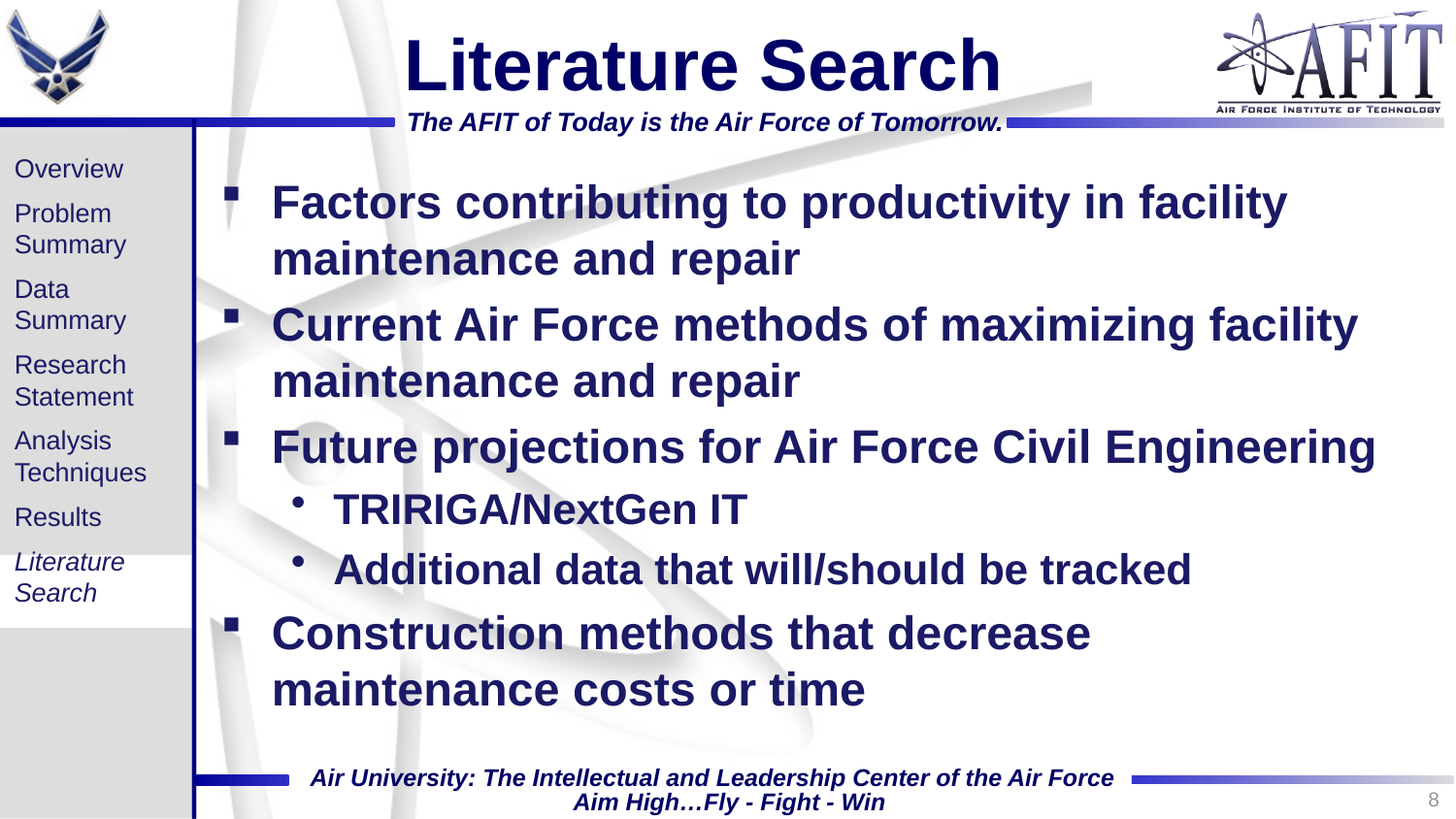

# Literature Search
Overview
Problem Summary
Data Summary
Research Statement
Analysis Techniques
Results
Literature Search

Factors contributing to productivity in facility maintenance and repair
Current Air Force methods of maximizing facility maintenance and repair
Future projections for Air Force Civil Engineering
TRIRIGA/NextGen IT
Additional data that will/should be tracked
Construction methods that decrease maintenance costs or time

8